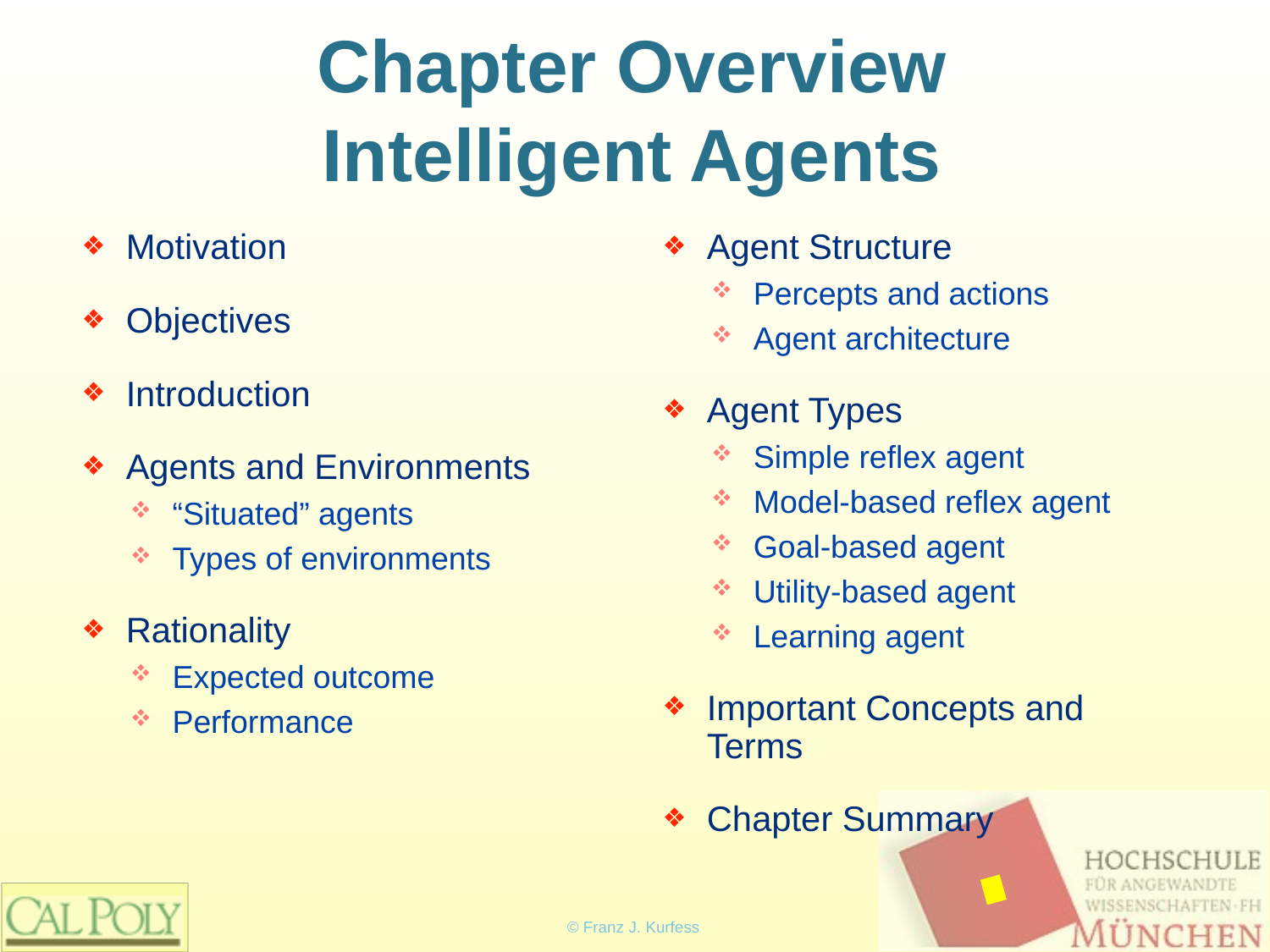

# Chapter Overview Intelligent Agents
Motivation
Objectives
Introduction
Agents and Environments
“Situated” agents
Types of environments
Rationality
Expected outcome
Performance

Agent Structure
Percepts and actions
Agent architecture
Agent Types
Simple reflex agent
Model-based reflex agent
Goal-based agent
Utility-based agent
Learning agent
Important Concepts and Terms
Chapter Summary
3